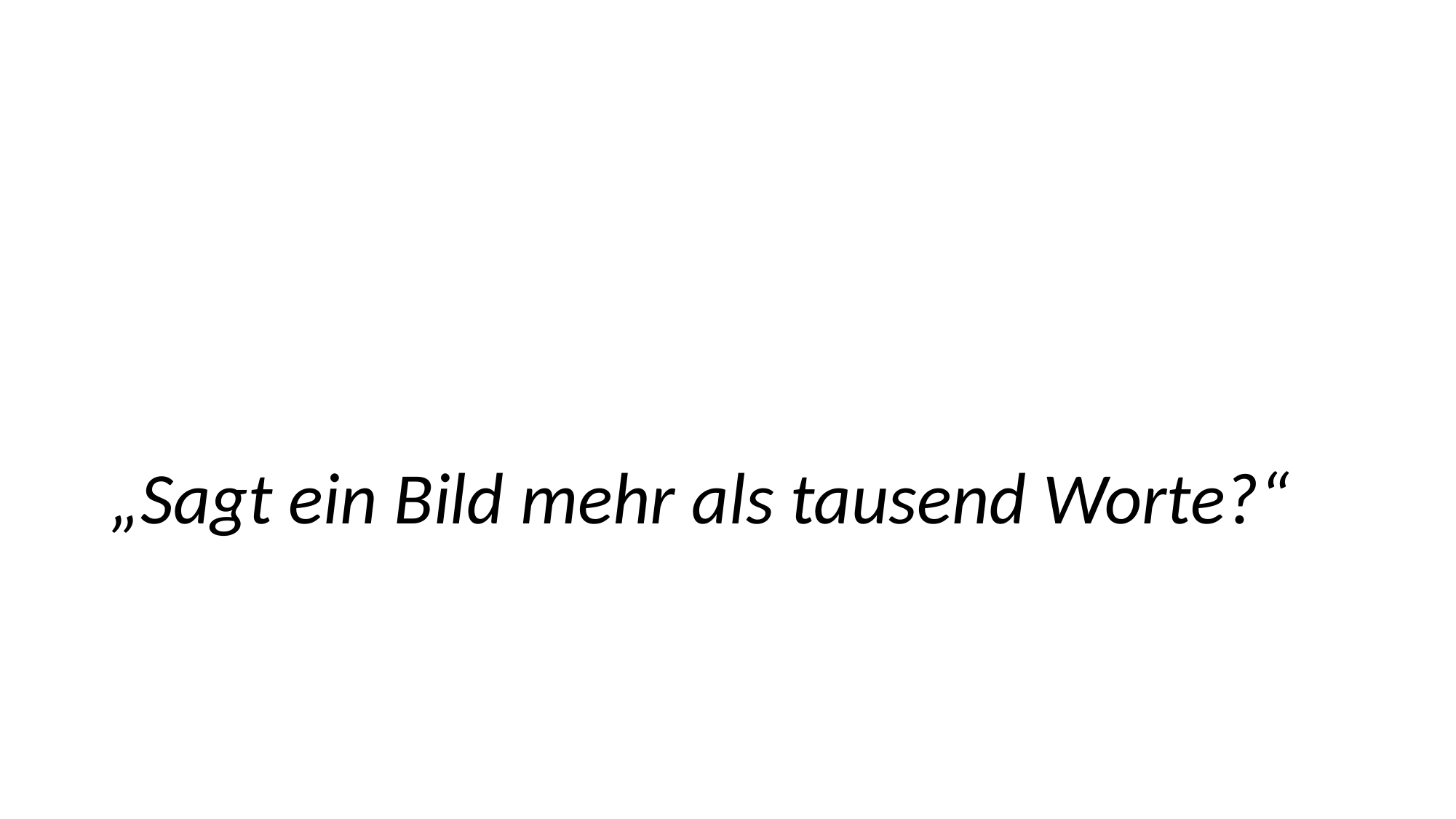

# „Sagt ein Bild mehr als tausend Worte?“